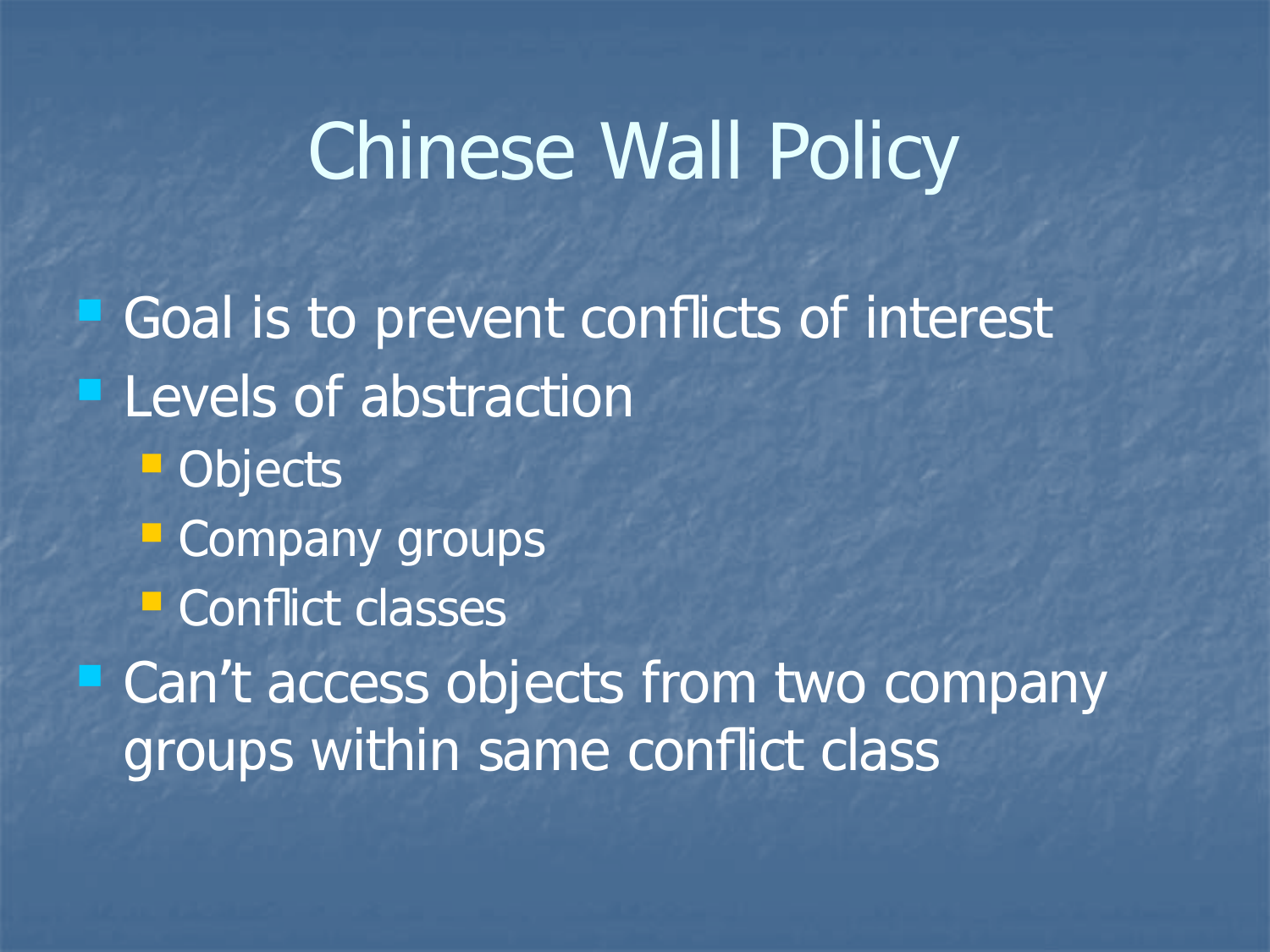

# Chinese Wall Policy
Goal is to prevent conflicts of interest
Levels of abstraction
Objects
Company groups
Conflict classes
Can’t access objects from two company groups within same conflict class